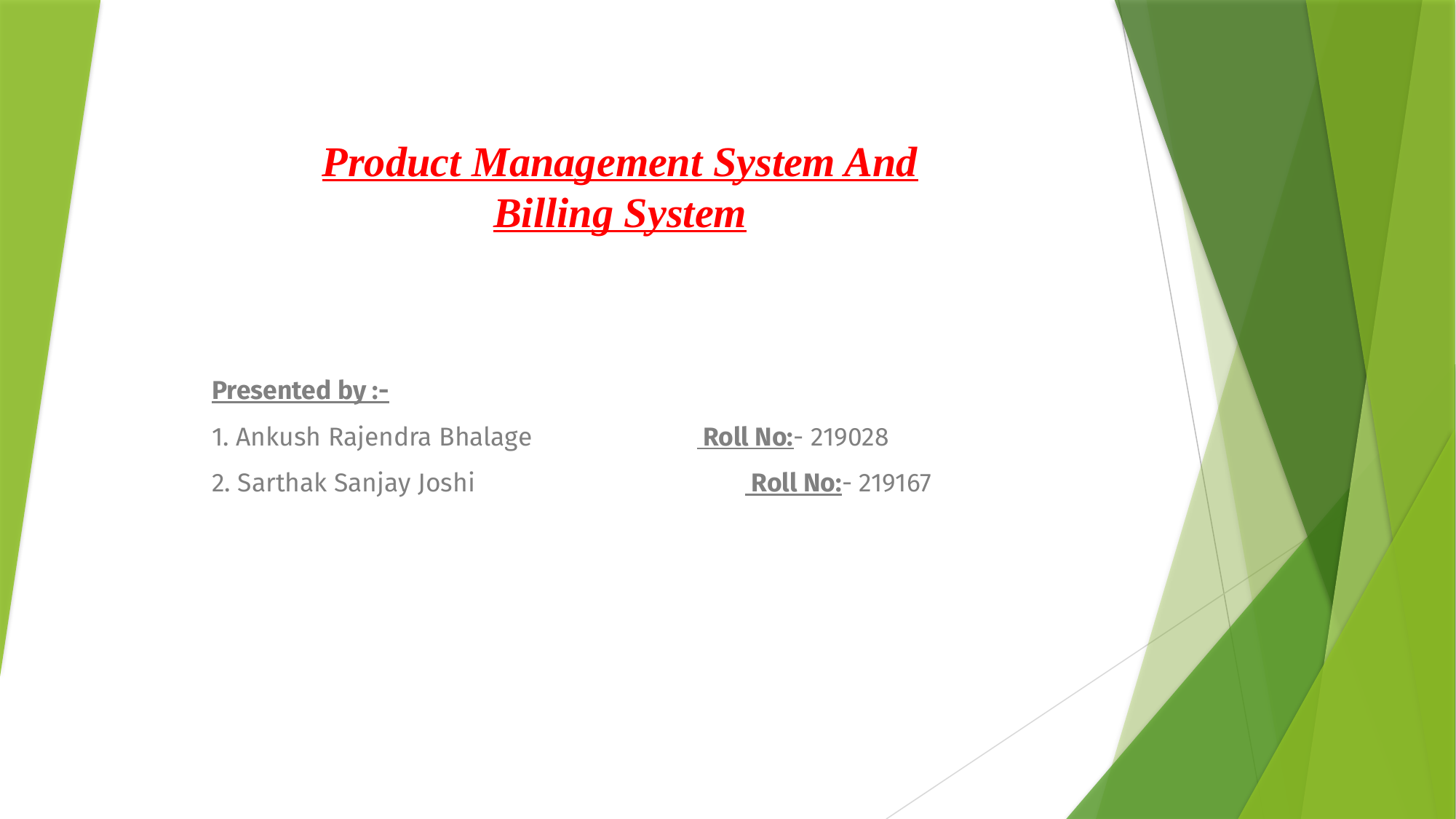

# Product Management System And Billing System
Presented by :-
1. Ankush Rajendra Bhalage  	        Roll No:- 219028
2. Sarthak Sanjay Joshi		               Roll No:- 219167